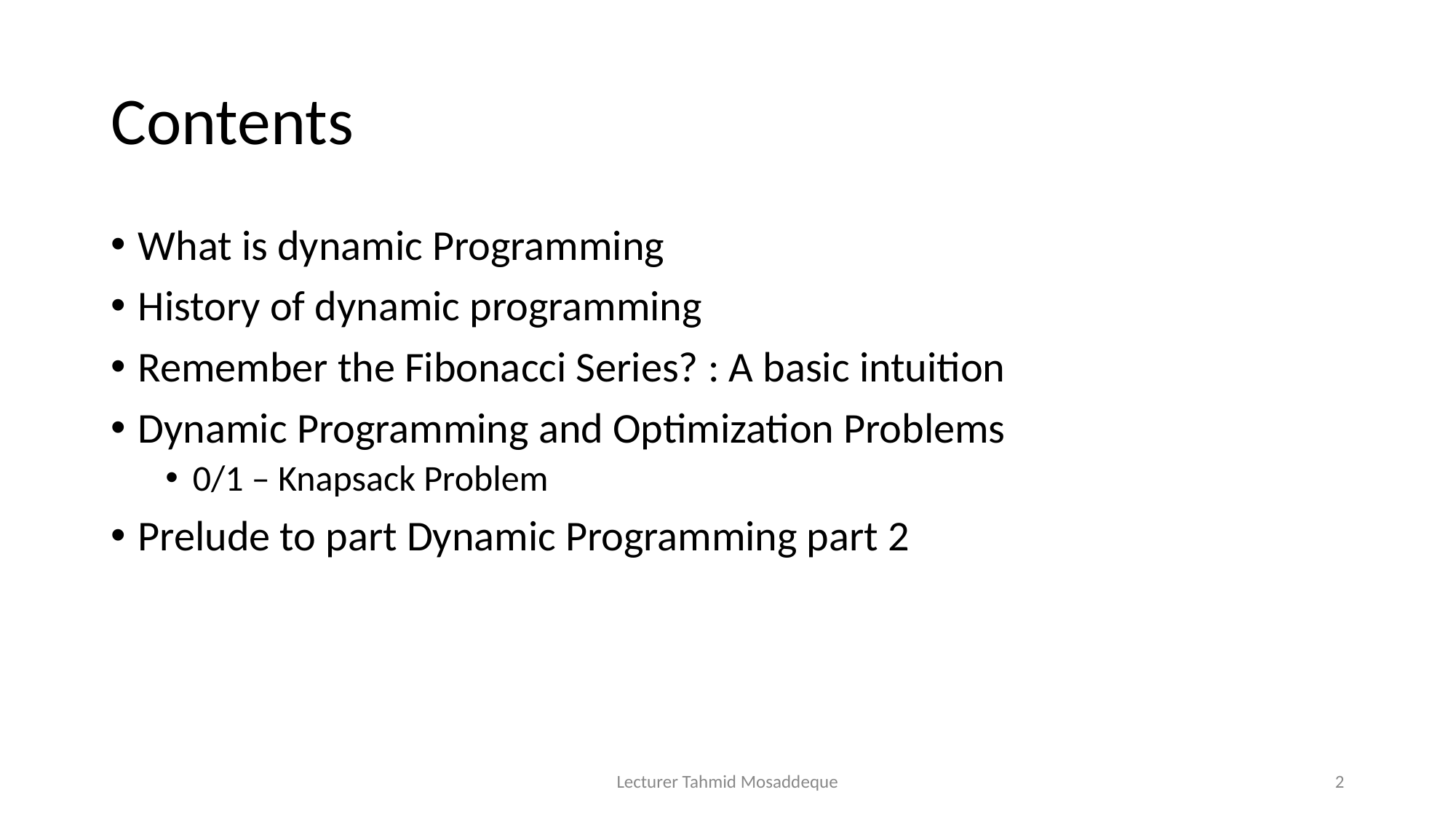

# Contents
What is dynamic Programming
History of dynamic programming
Remember the Fibonacci Series? : A basic intuition
Dynamic Programming and Optimization Problems
0/1 – Knapsack Problem
Prelude to part Dynamic Programming part 2
Lecturer Tahmid Mosaddeque
2